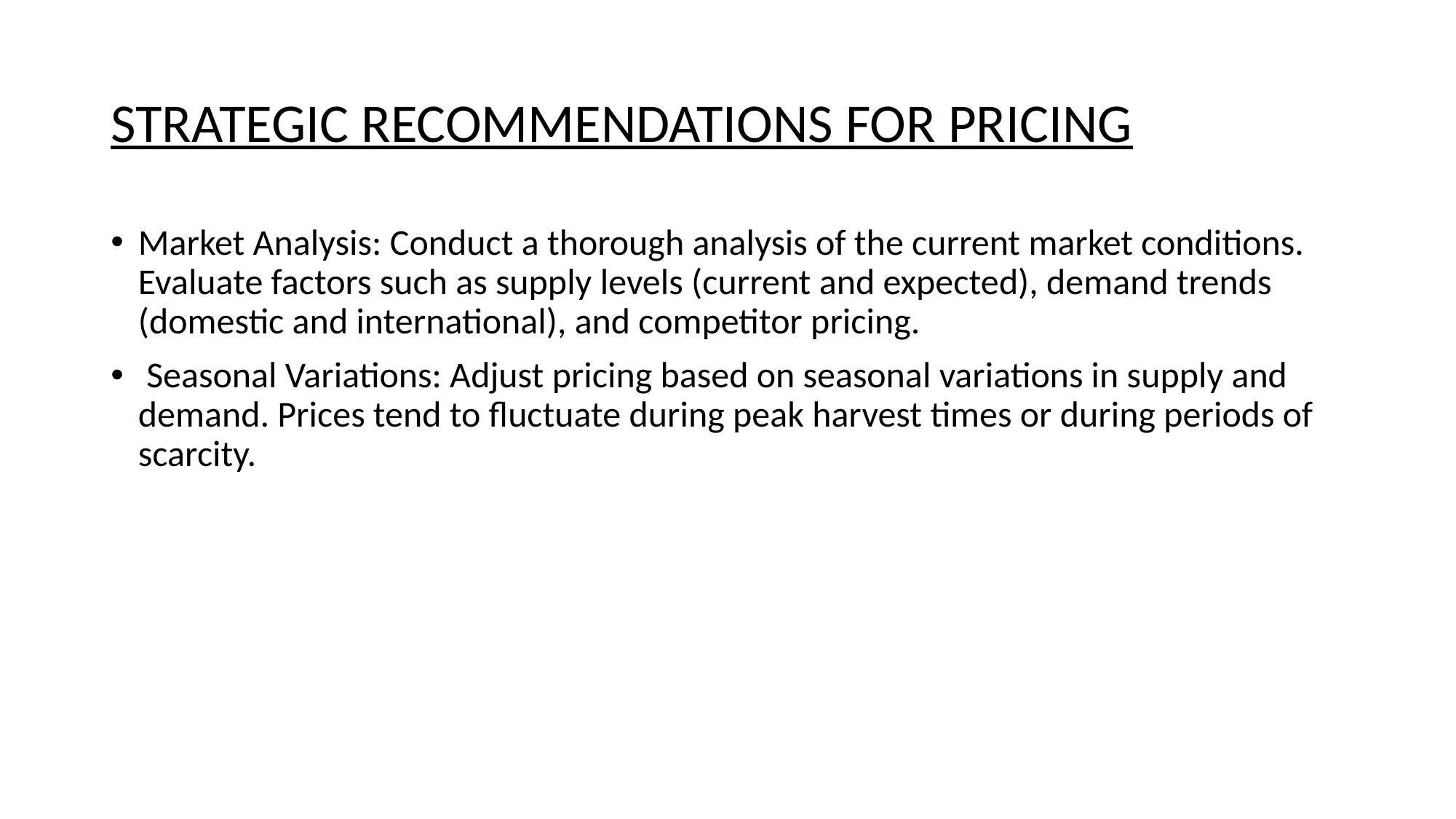

# STRATEGIC RECOMMENDATIONS FOR PRICING
Market Analysis: Conduct a thorough analysis of the current market conditions. Evaluate factors such as supply levels (current and expected), demand trends (domestic and international), and competitor pricing.
 Seasonal Variations: Adjust pricing based on seasonal variations in supply and demand. Prices tend to fluctuate during peak harvest times or during periods of scarcity.